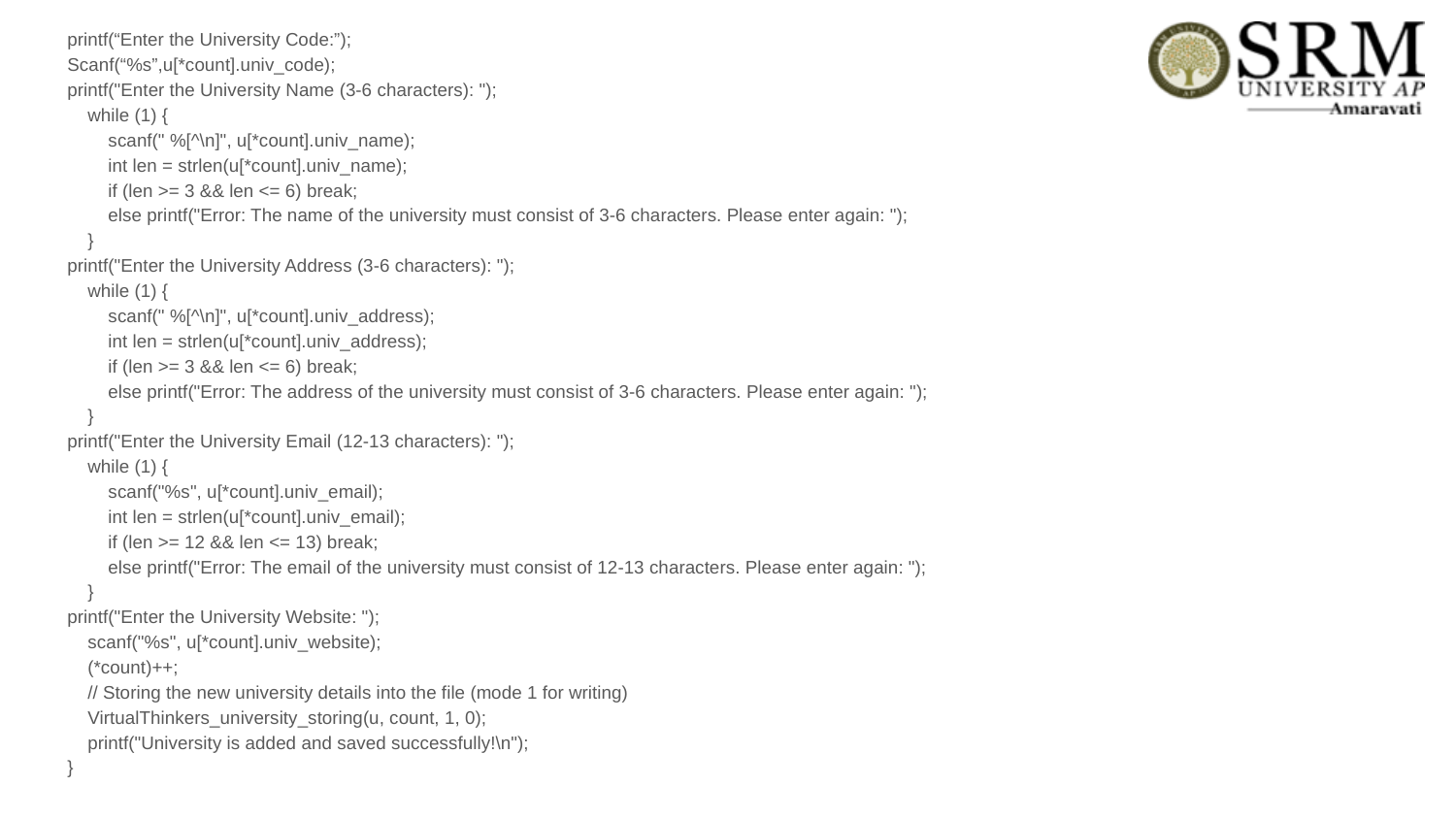

printf(“Enter the University Code:”);
Scanf(“%s”,u[*count].univ_code);
printf("Enter the University Name (3-6 characters): ");
    while (1) {
        scanf(" %[^\n]", u[*count].univ_name);
        int len = strlen(u[*count].univ_name);
        if (len >= 3 && len <= 6) break;
        else printf("Error: The name of the university must consist of 3-6 characters. Please enter again: ");
    }
printf("Enter the University Address (3-6 characters): ");
    while (1) {
        scanf(" %[^\n]", u[*count].univ_address);
        int len = strlen(u[*count].univ_address);
        if (len >= 3 && len <= 6) break;
        else printf("Error: The address of the university must consist of 3-6 characters. Please enter again: ");
    }
printf("Enter the University Email (12-13 characters): ");
    while (1) {
        scanf("%s", u[*count].univ_email);
        int len = strlen(u[*count].univ_email);
        if (len >= 12 && len <= 13) break;
        else printf("Error: The email of the university must consist of 12-13 characters. Please enter again: ");
    }
printf("Enter the University Website: ");
    scanf("%s", u[*count].univ_website);
    (*count)++;
    // Storing the new university details into the file (mode 1 for writing)
    VirtualThinkers_university_storing(u, count, 1, 0);
    printf("University is added and saved successfully!\n");
}